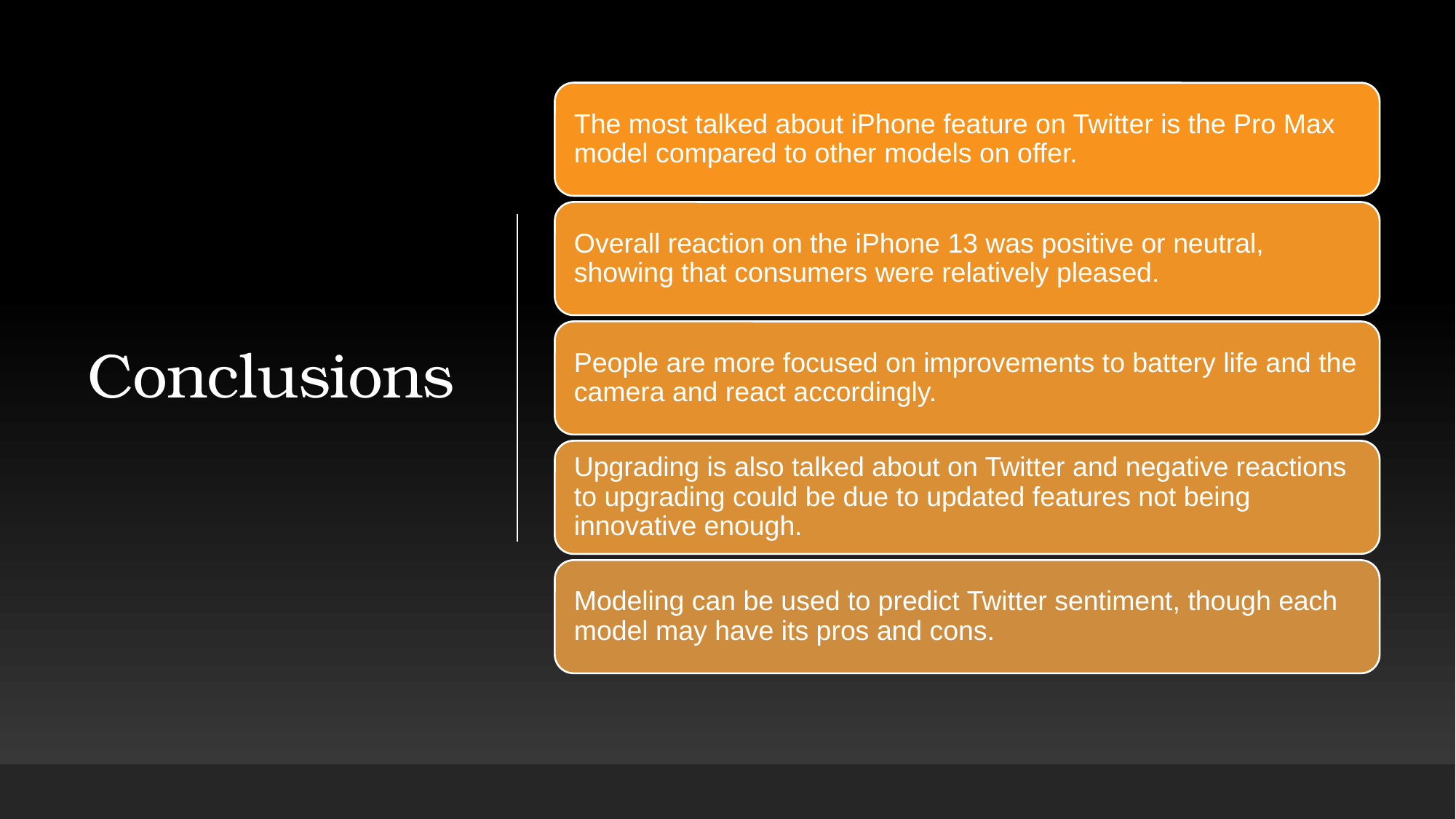

# Conclusions
The most talked about iPhone feature on Twitter is the Pro Max model compared to other models on offer.
Overall reaction on the iPhone 13 was positive or neutral, showing that consumers were relatively pleased.
People are more focused on improvements to battery life and the camera and react accordingly.
Upgrading is also talked about on Twitter and negative reactions to upgrading could be due to updated features not being innovative enough.
Modeling can be used to predict Twitter sentiment, though each model may have its pros and cons.